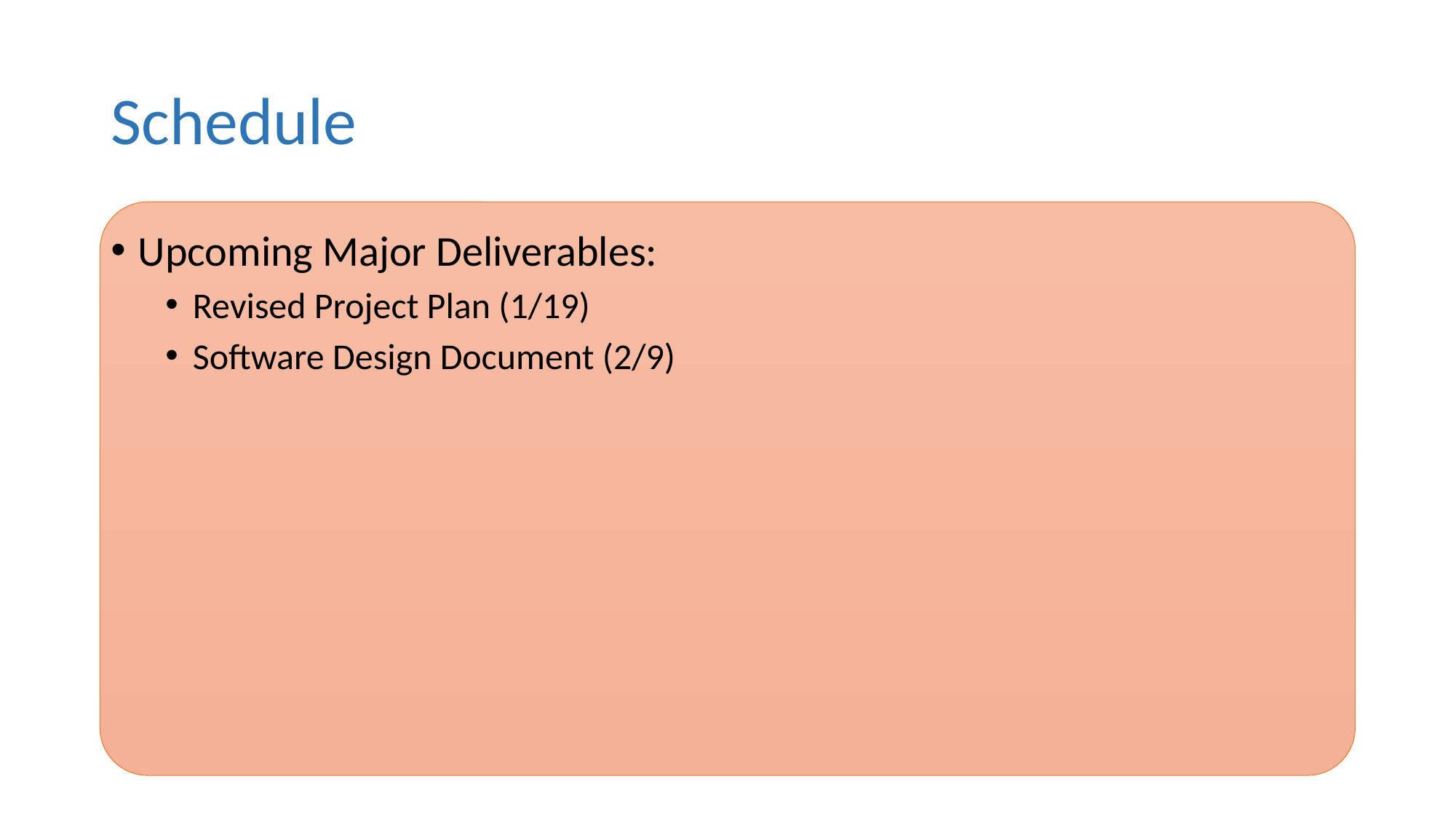

# Schedule

Upcoming Major Deliverables:
Revised Project Plan (1/19)
Software Design Document (2/9)